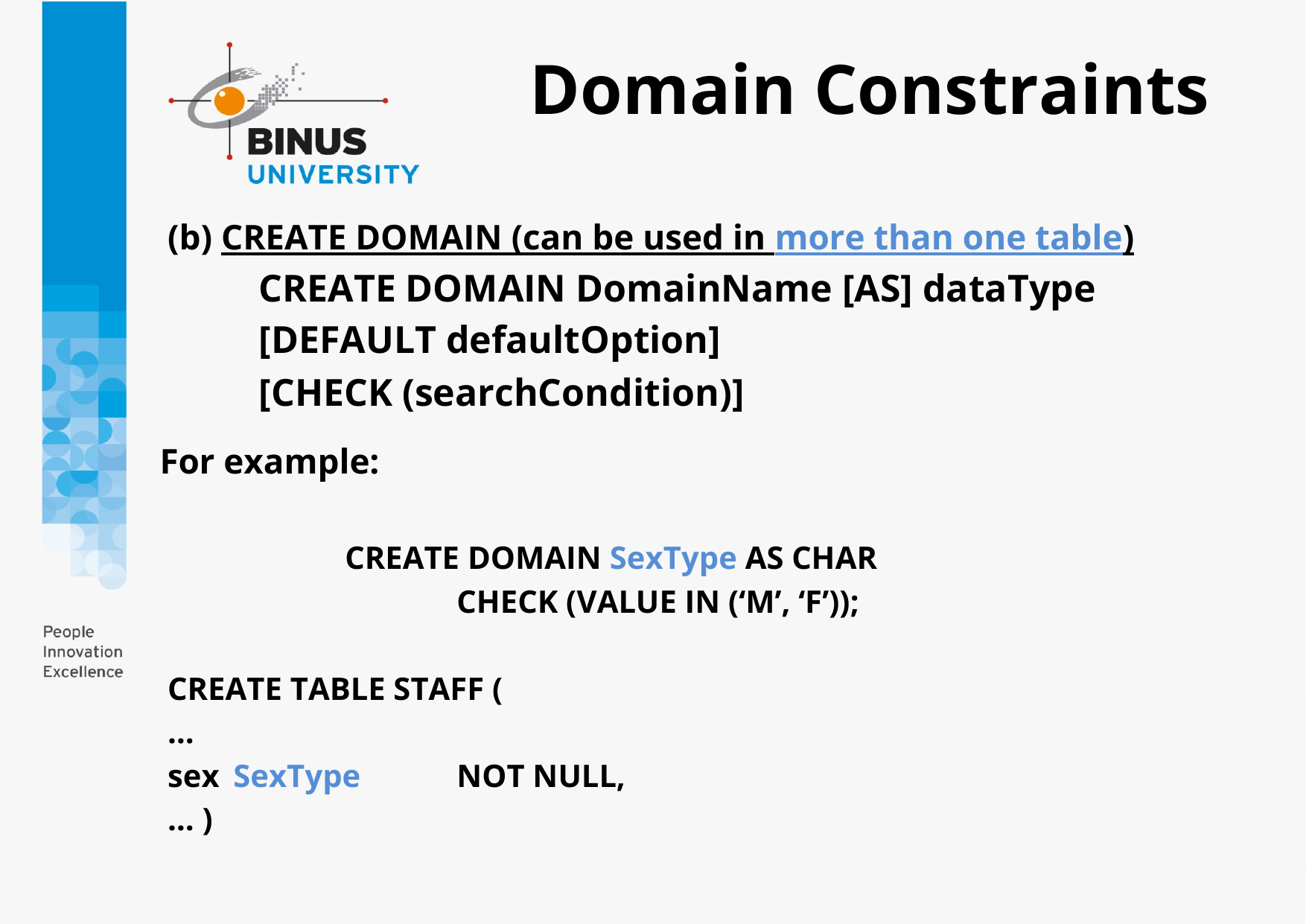

# Domain Constraints
(b) CREATE DOMAIN (can be used in more than one table)
CREATE DOMAIN DomainName [AS] dataType
[DEFAULT defaultOption]
[CHECK (searchCondition)]

	  For example:

		CREATE DOMAIN SexType AS CHAR
			CHECK (VALUE IN (‘M’, ‘F’));

CREATE TABLE STAFF (
…
sex	SexType	NOT NULL,
… )